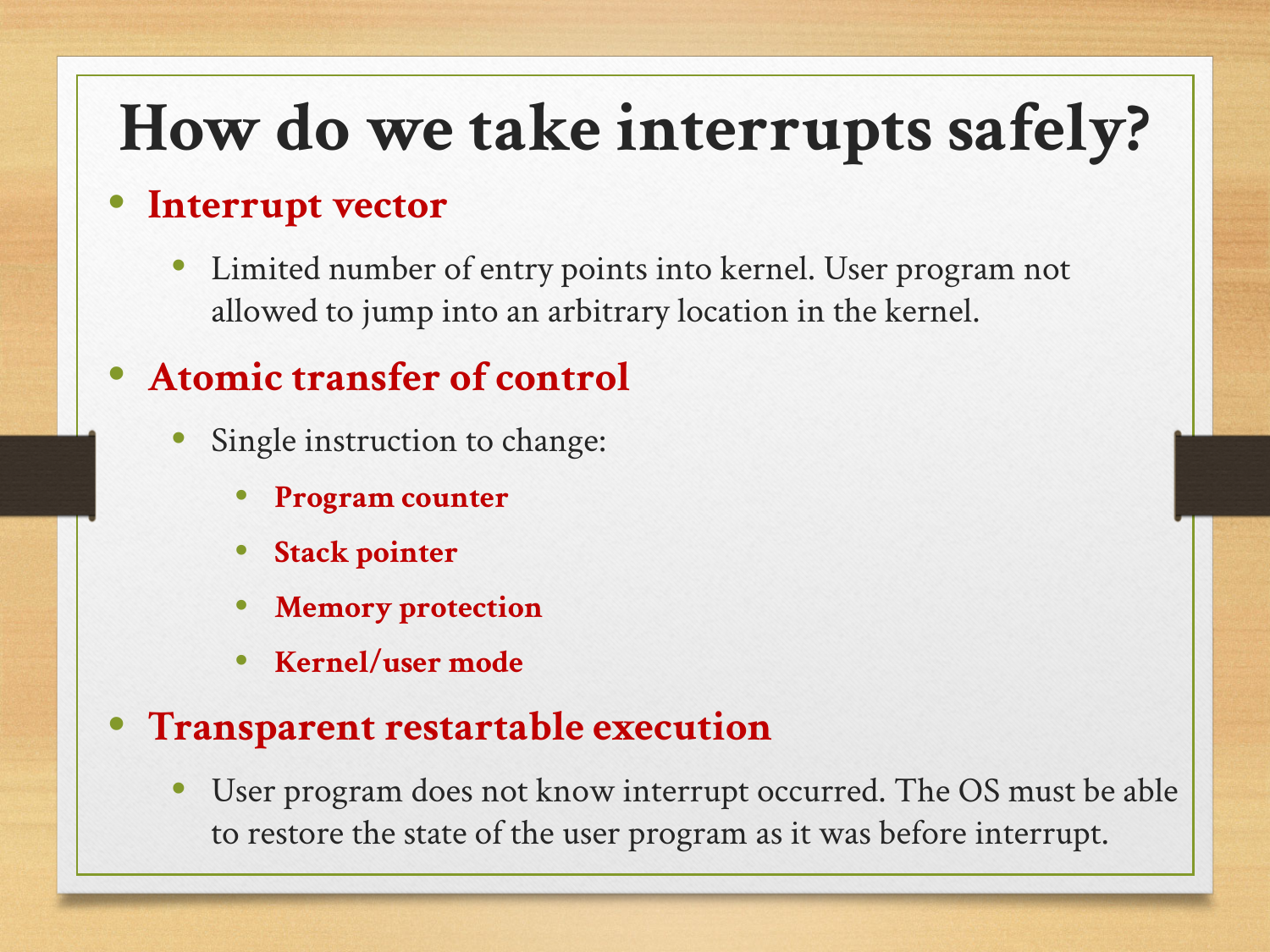

How do we take interrupts safely?
Interrupt vector
Limited number of entry points into kernel. User program not allowed to jump into an arbitrary location in the kernel.
Atomic transfer of control
Single instruction to change:
Program counter
Stack pointer
Memory protection
Kernel/user mode
Transparent restartable execution
User program does not know interrupt occurred. The OS must be able to restore the state of the user program as it was before interrupt.